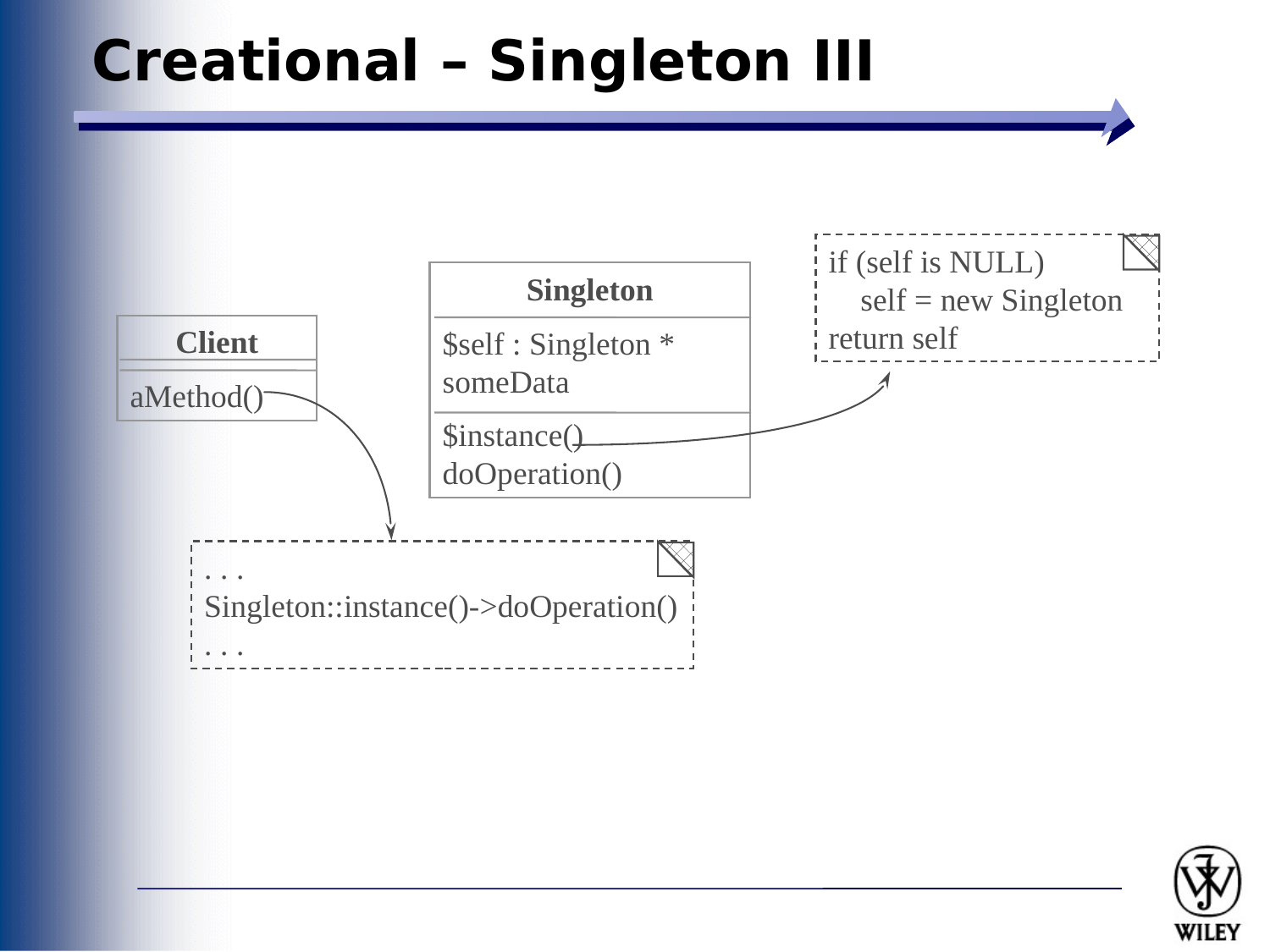

# Creational – Singleton III
if (self is NULL)
    self = new Singleton
return self

Singleton
$self : Singleton *
someData
$instance()
doOperation()
Client
aMethod()

. . .
Singleton::instance()->doOperation()
. . .